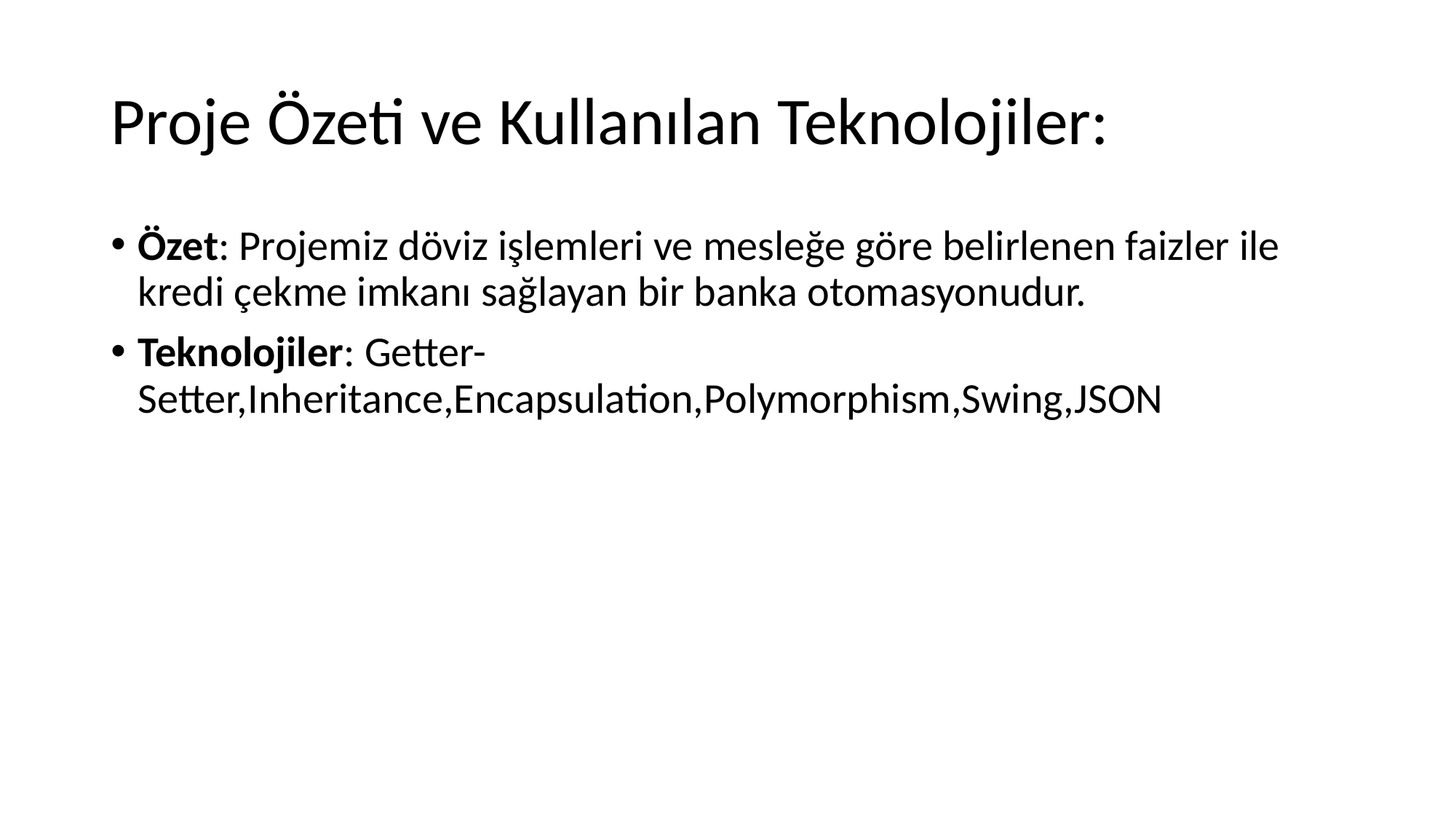

# Proje Özeti ve Kullanılan Teknolojiler:
Özet: Projemiz döviz işlemleri ve mesleğe göre belirlenen faizler ile kredi çekme imkanı sağlayan bir banka otomasyonudur.
Teknolojiler: Getter-Setter,Inheritance,Encapsulation,Polymorphism,Swing,JSON